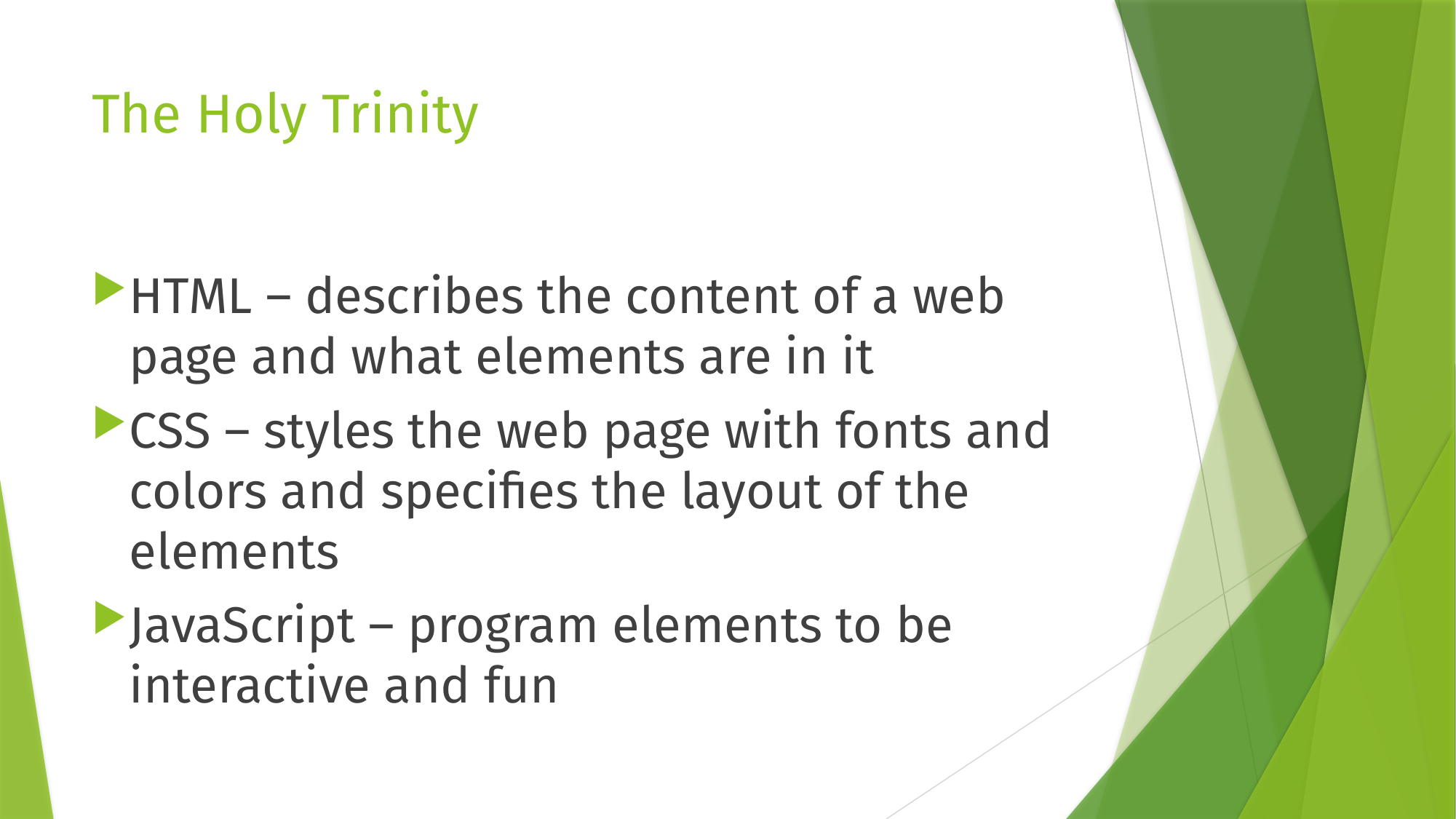

# The Holy Trinity
HTML – describes the content of a web page and what elements are in it
CSS – styles the web page with fonts and colors and specifies the layout of the elements
JavaScript – program elements to be interactive and fun